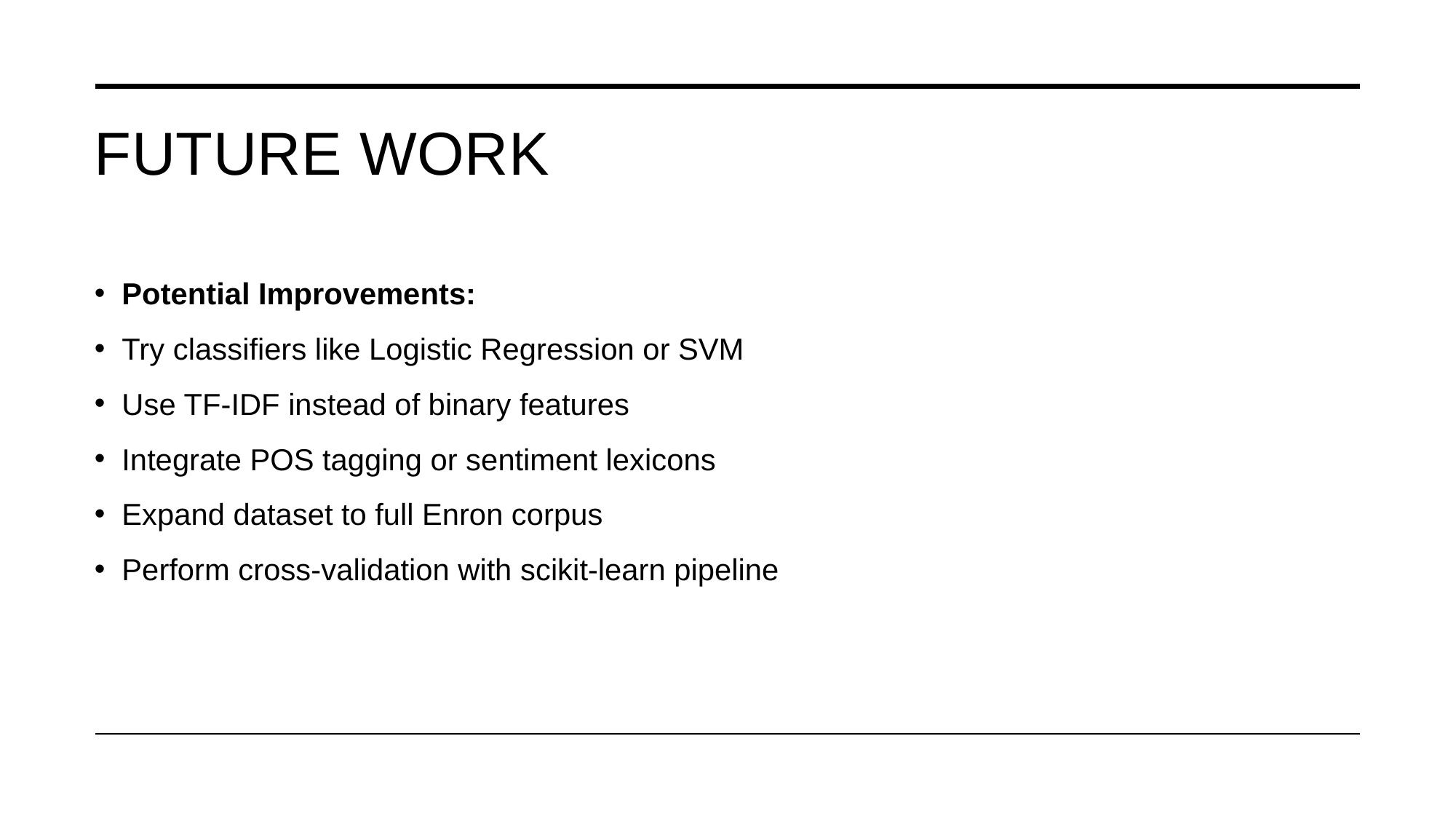

# Future work
Potential Improvements:
Try classifiers like Logistic Regression or SVM
Use TF-IDF instead of binary features
Integrate POS tagging or sentiment lexicons
Expand dataset to full Enron corpus
Perform cross-validation with scikit-learn pipeline